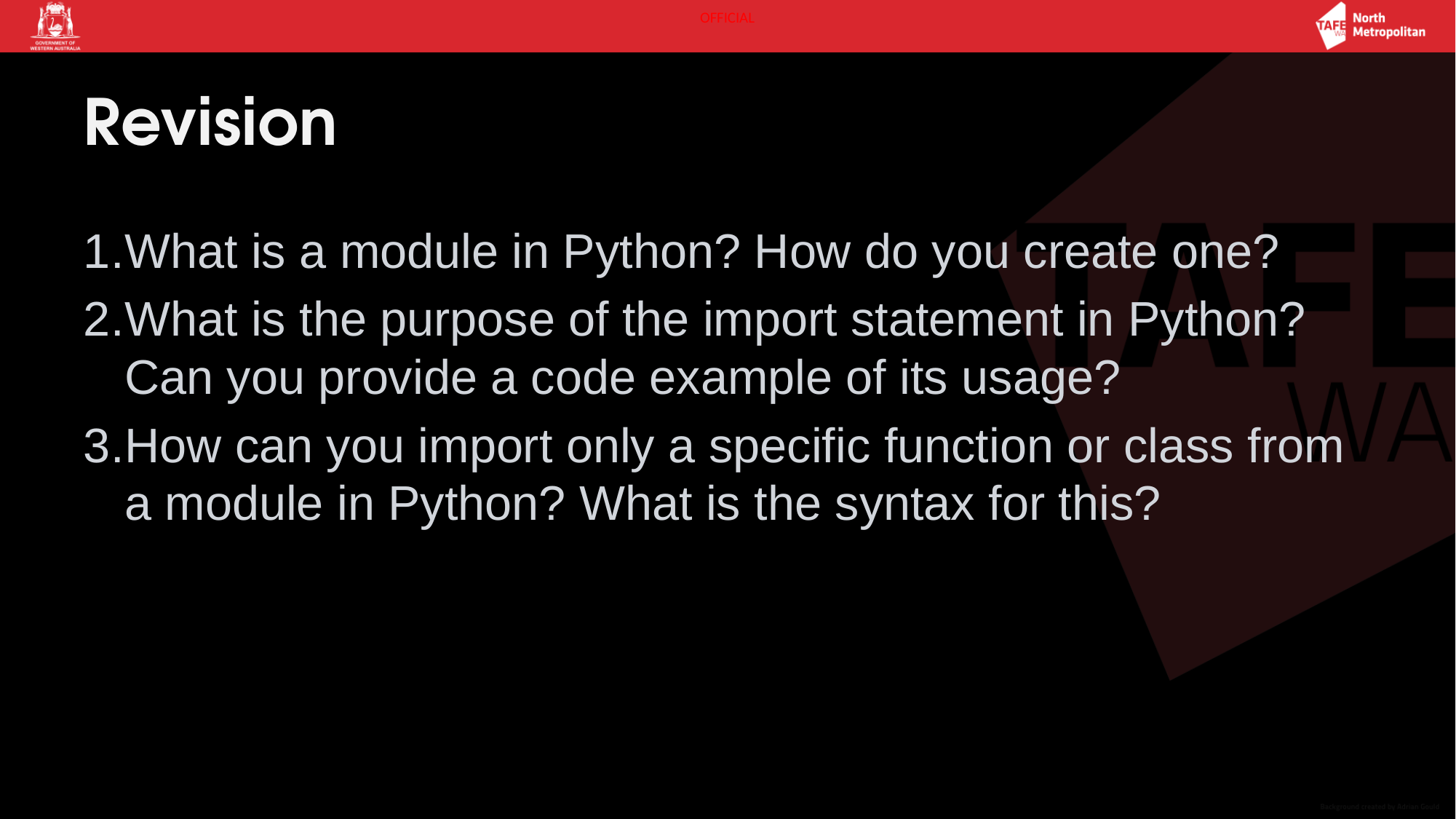

# Revision
What is a module in Python? How do you create one?
What is the purpose of the import statement in Python? Can you provide a code example of its usage?
How can you import only a specific function or class from a module in Python? What is the syntax for this?